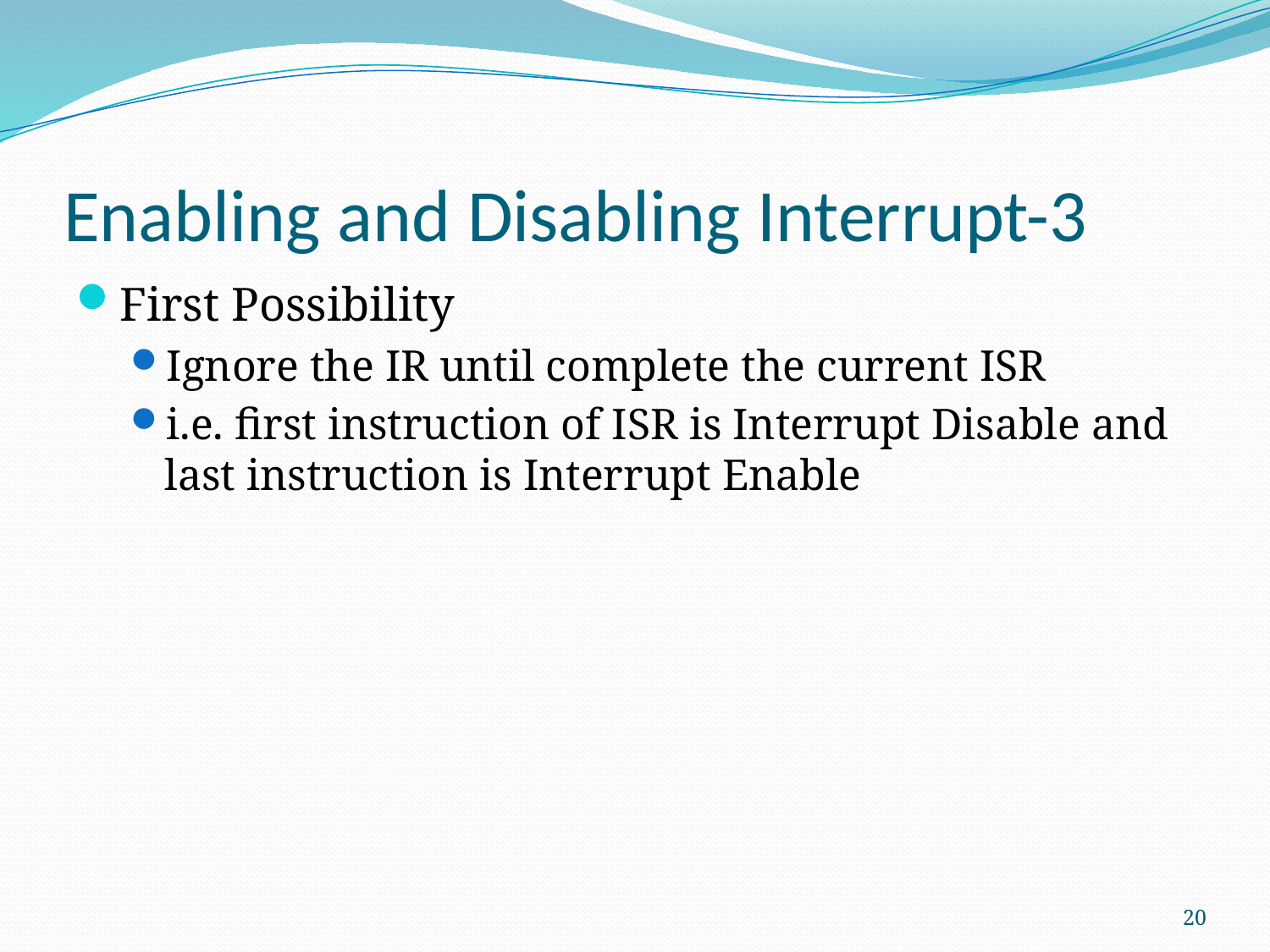

# Enabling and Disabling Interrupt-3
First Possibility
Ignore the IR until complete the current ISR
i.e. first instruction of ISR is Interrupt Disable and last instruction is Interrupt Enable

20